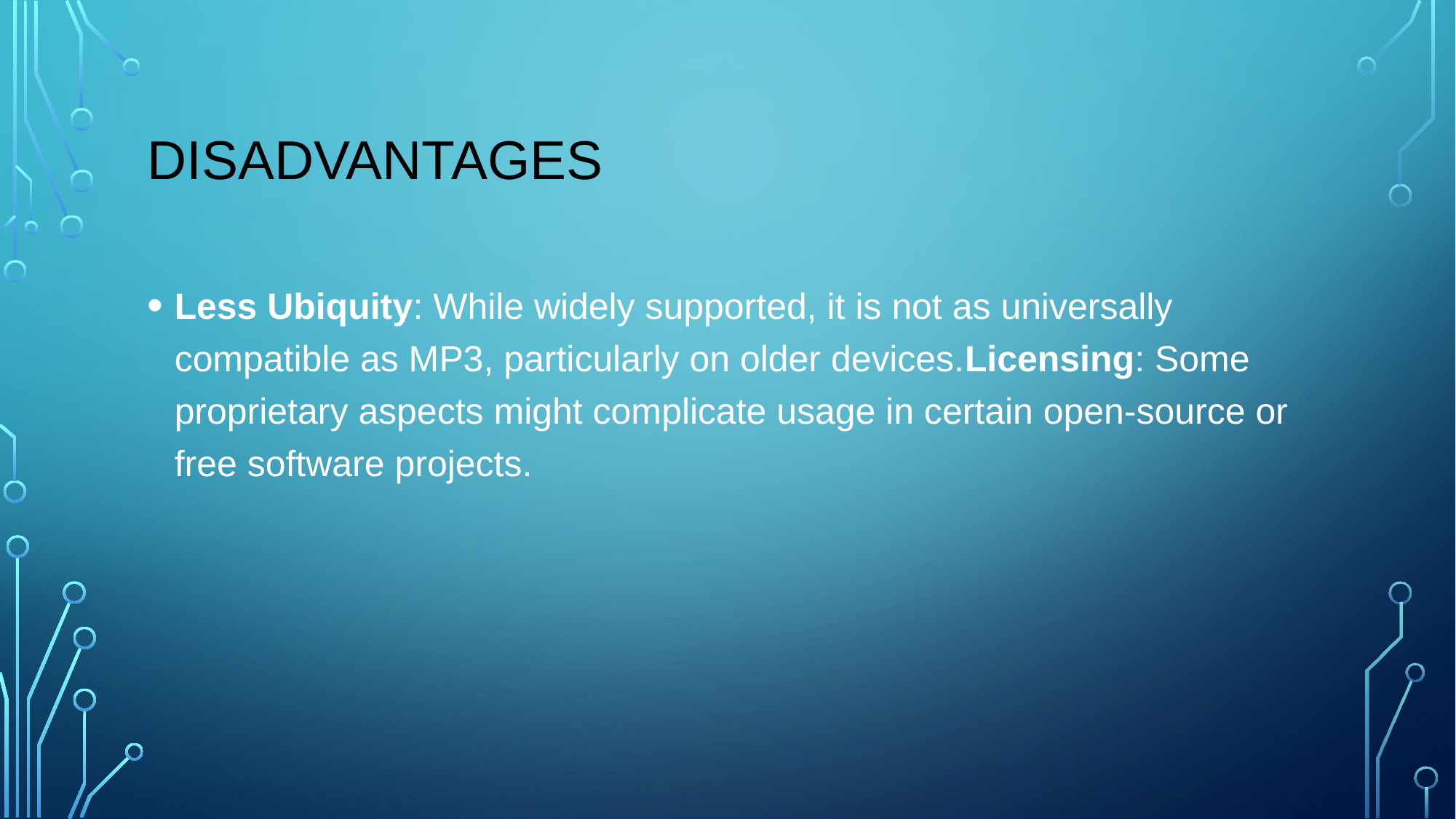

# Disadvantages
Less Ubiquity: While widely supported, it is not as universally compatible as MP3, particularly on older devices.Licensing: Some proprietary aspects might complicate usage in certain open-source or free software projects.